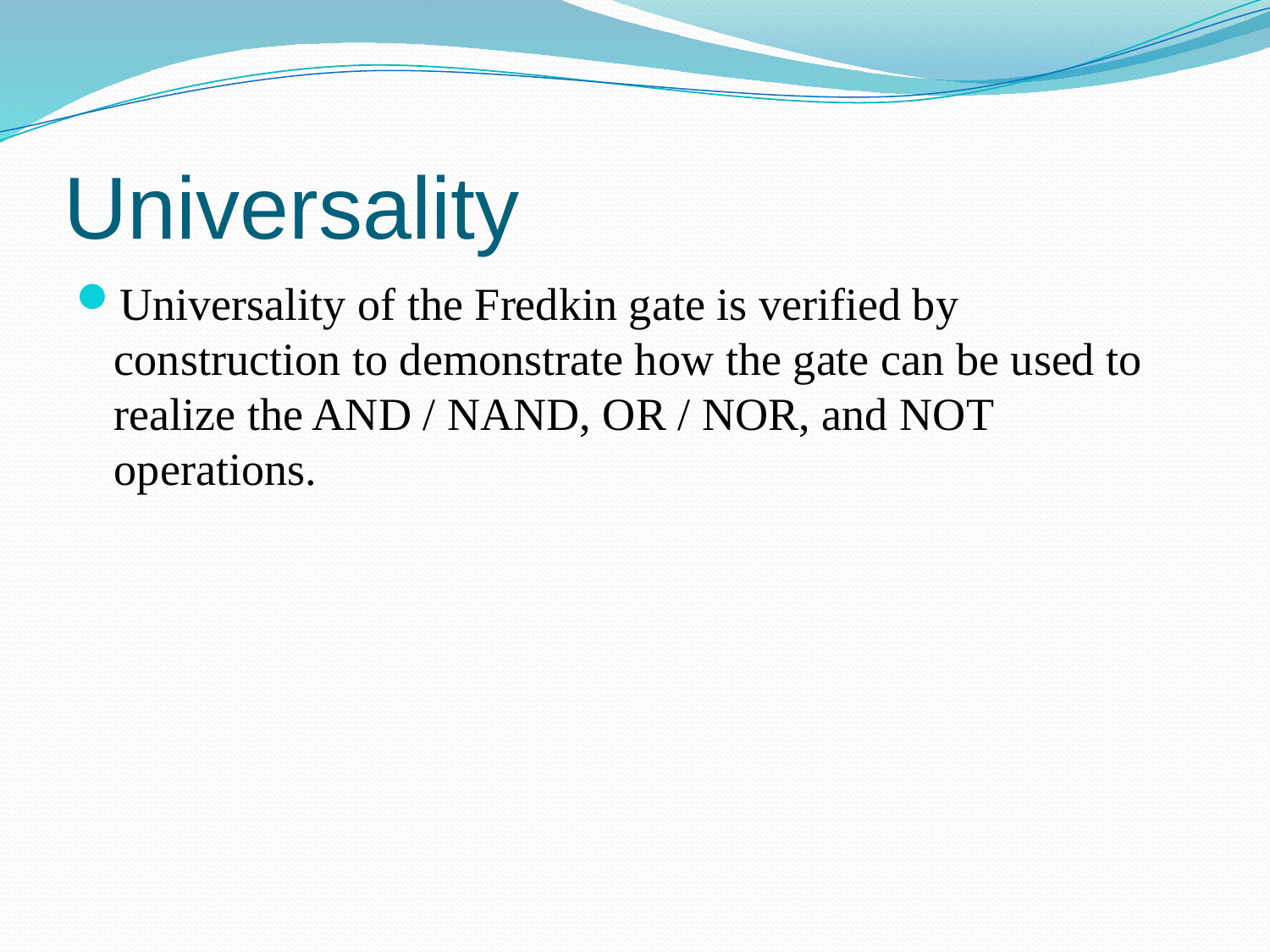

# Universality
Universality of the Fredkin gate is verified by construction to demonstrate how the gate can be used to realize the AND / NAND, OR / NOR, and NOT operations.